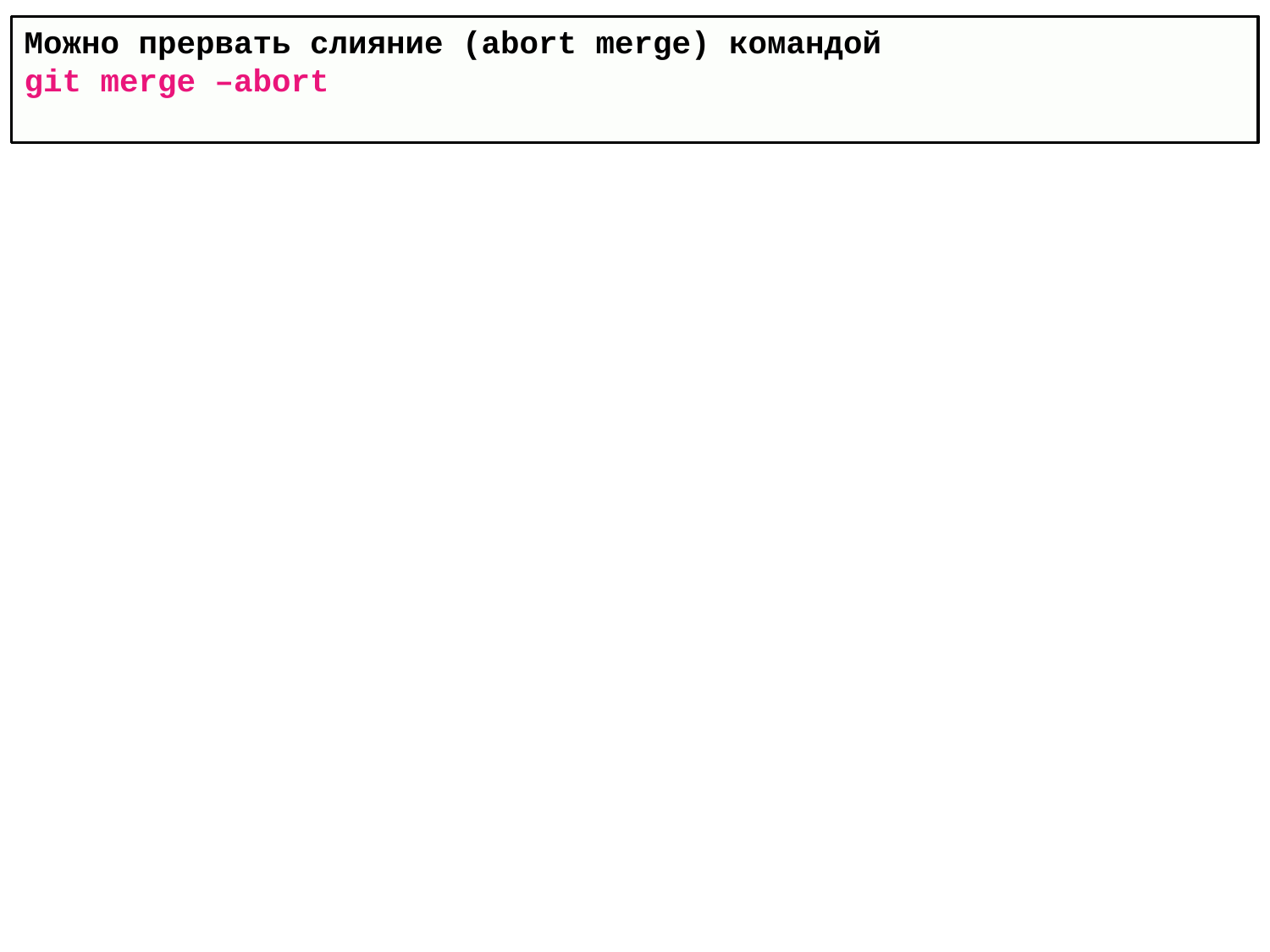

Можно прервать слияние (abort merge) командой
git merge –abort